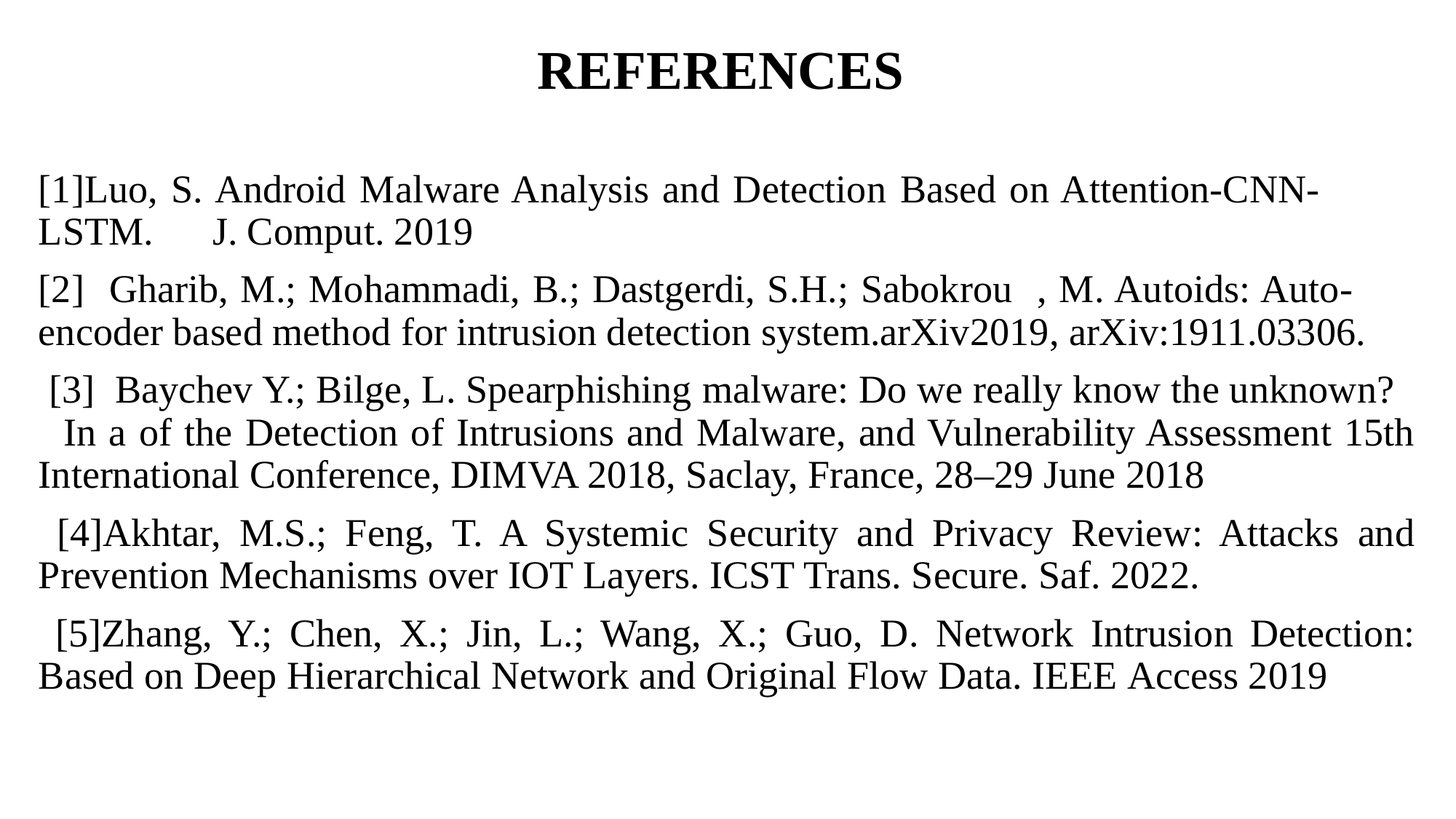

# REFERENCES
[1]Luo, S. Android Malware Analysis and Detection Based on Attention-CNN-        LSTM.      J. Comput. 2019
[2]  Gharib, M.; Mohammadi, B.; Dastgerdi, S.H.; Sabokrou  , M. Autoids: Auto-      encoder based method for intrusion detection system.arXiv2019, arXiv:1911.03306.
 [3]  Baychev Y.; Bilge, L. Spearphishing malware: Do we really know the unknown?     In a of the Detection of Intrusions and Malware, and Vulnerability Assessment 15th International Conference, DIMVA 2018, Saclay, France, 28–29 June 2018
 [4]Akhtar, M.S.; Feng, T. A Systemic Security and Privacy Review: Attacks and Prevention Mechanisms over IOT Layers. ICST Trans. Secure. Saf. 2022.
 [5]Zhang, Y.; Chen, X.; Jin, L.; Wang, X.; Guo, D. Network Intrusion Detection: Based on Deep Hierarchical Network and Original Flow Data. IEEE Access 2019